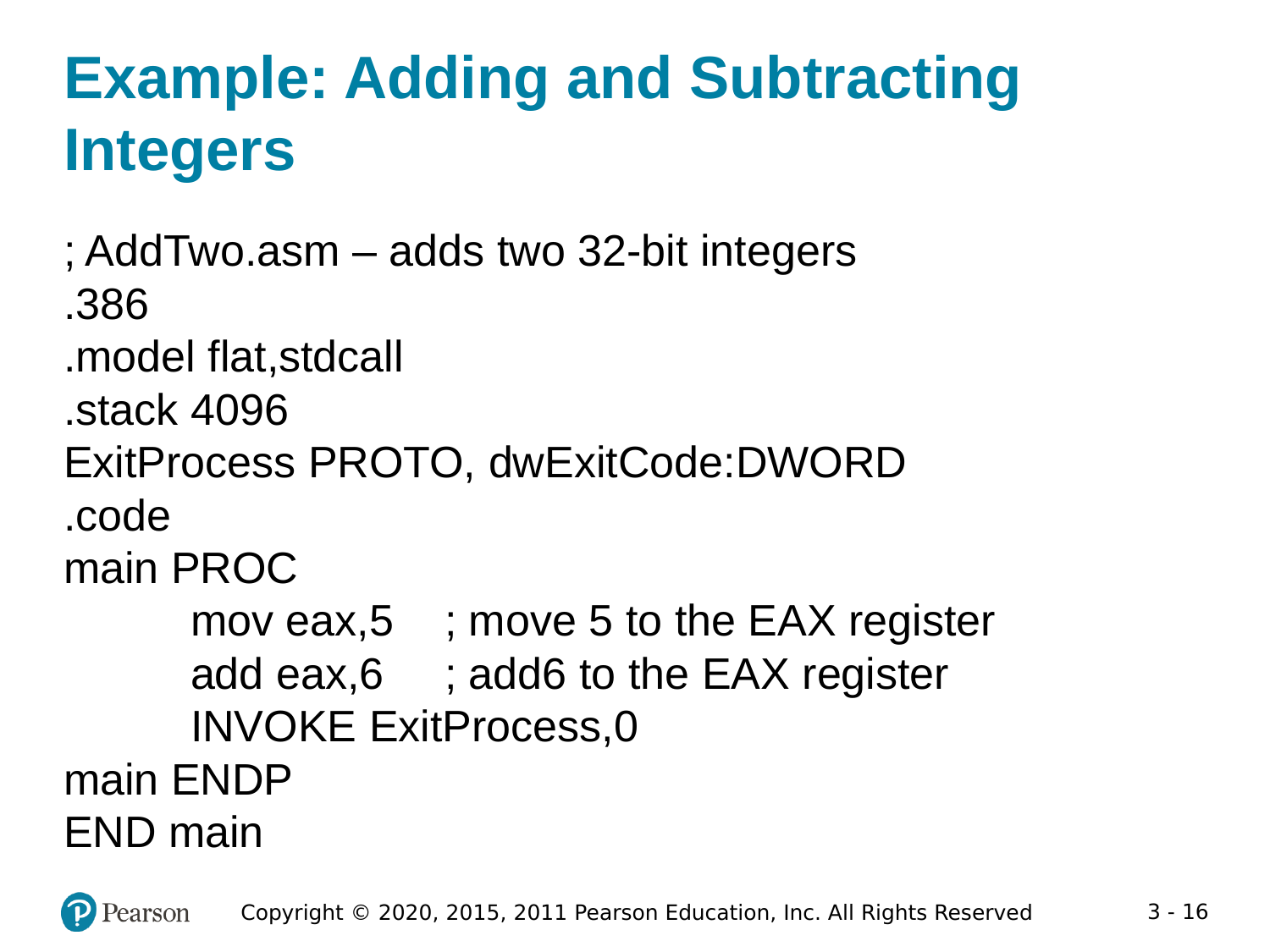

# Example: Adding and Subtracting Integers
; AddTwo.asm – adds two 32-bit integers
.386
.model flat,stdcall
.stack 4096
ExitProcess PROTO, dwExitCode:DWORD
.code
main PROC
	mov eax,5	; move 5 to the EAX register
	add eax,6	; add6 to the EAX register
	INVOKE ExitProcess,0
main ENDP
END main